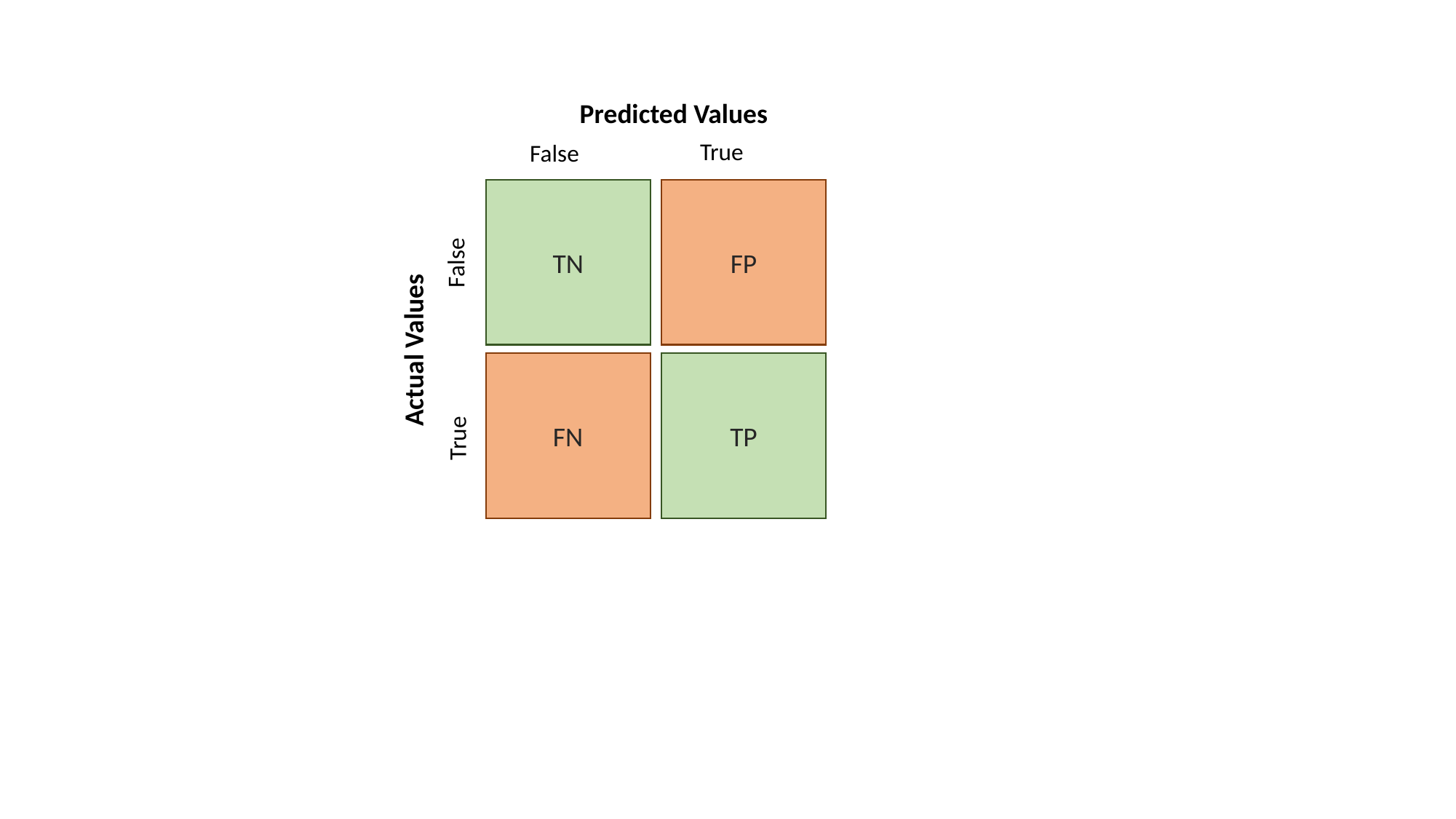

Predicted Values
True
False
TN
FN
FP
TP
Actual Values
False
True